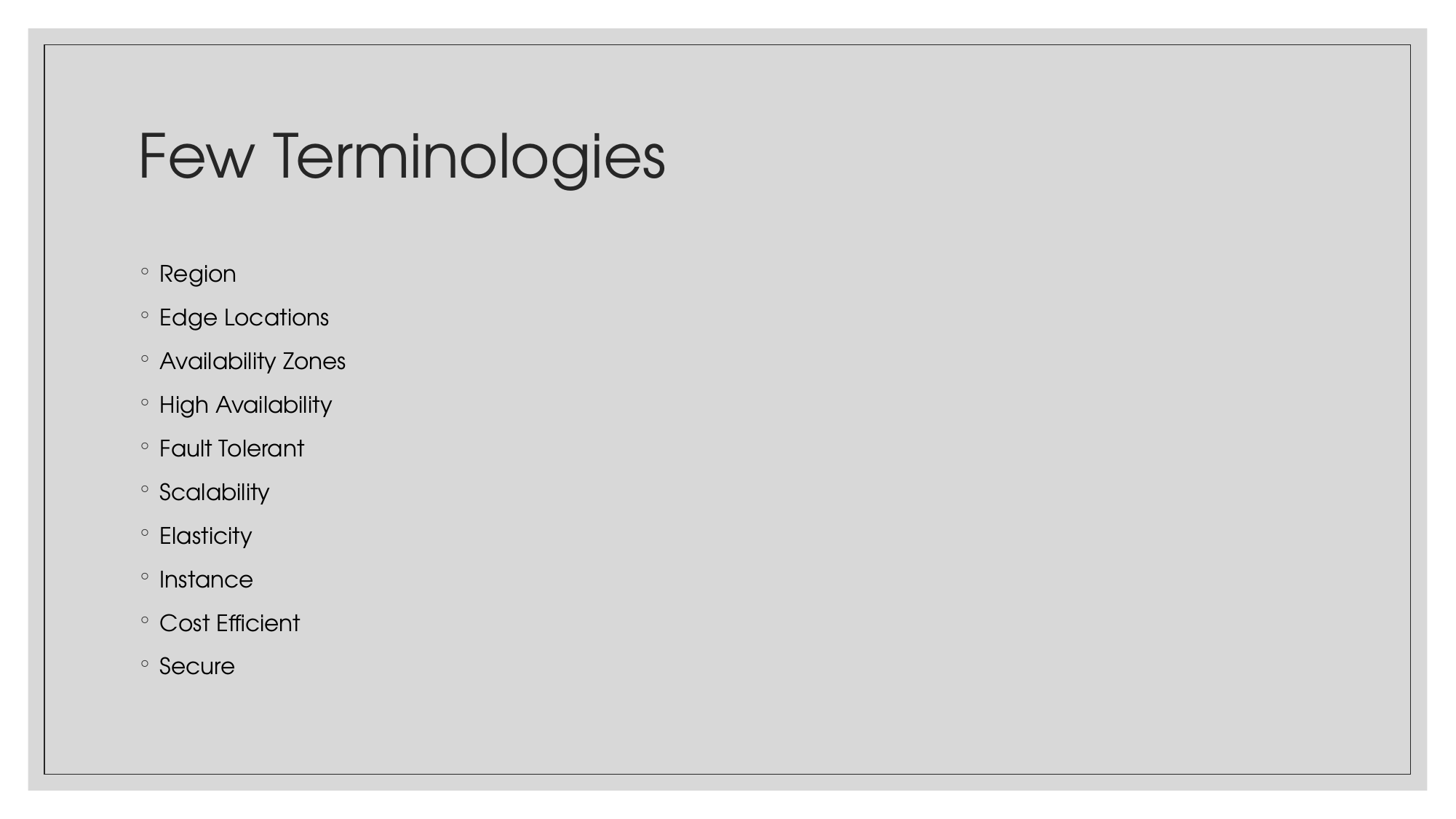

# Few Terminologies
Region
Edge Locations
Availability Zones
High Availability
Fault Tolerant
Scalability
Elasticity
Instance
Cost Efficient
Secure